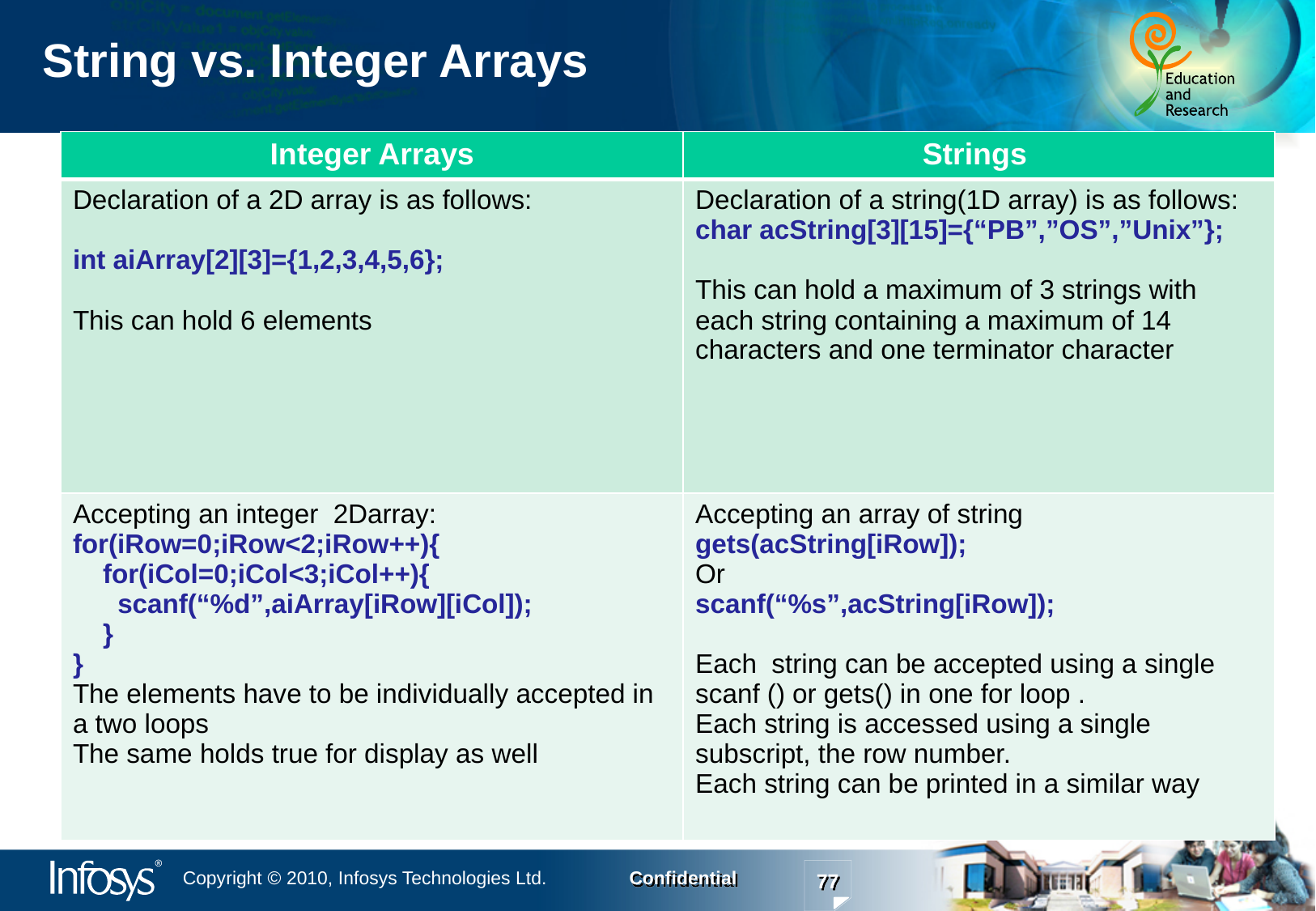

String vs. Integer Arrays

| Integer Arrays | Strings |
| --- | --- |
| Declaration of a 2D array is as follows: int aiArray[2][3]={1,2,3,4,5,6}; This can hold 6 elements | Declaration of a string(1D array) is as follows: char acString[3][15]={“PB”,”OS”,”Unix”}; This can hold a maximum of 3 strings with each string containing a maximum of 14 characters and one terminator character |
| Accepting an integer 2Darray: for(iRow=0;iRow<2;iRow++){ for(iCol=0;iCol<3;iCol++){ scanf(“%d”,aiArray[iRow][iCol]); } } The elements have to be individually accepted in a two loops The same holds true for display as well | Accepting an array of string gets(acString[iRow]); Or scanf(“%s”,acString[iRow]); Each string can be accepted using a single scanf () or gets() in one for loop . Each string is accessed using a single subscript, the row number. Each string can be printed in a similar way |